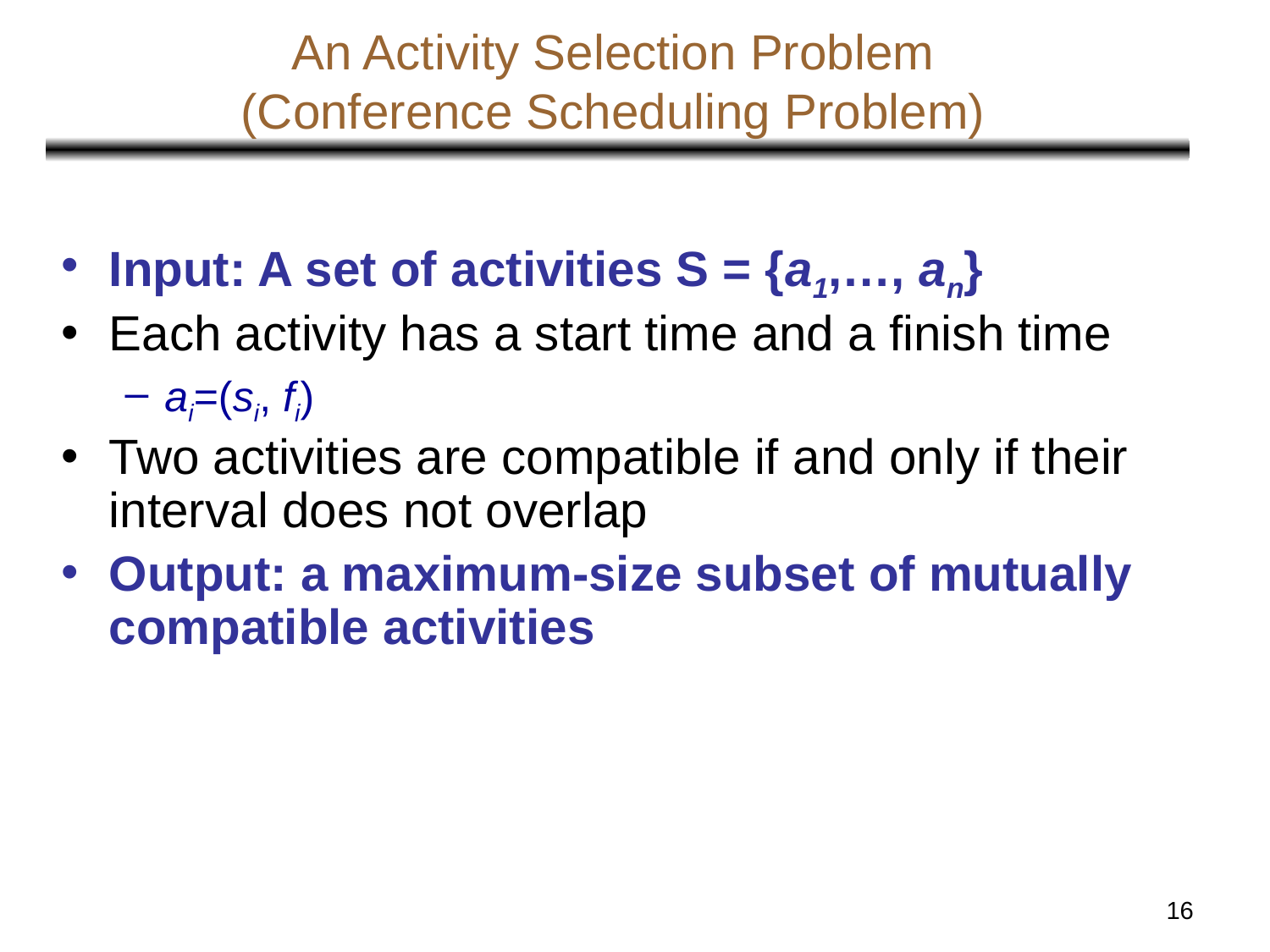

# An Activity Selection Problem (Conference Scheduling Problem)
Input: A set of activities S = {a1,…, an}
Each activity has a start time and a finish time
ai=(si, fi)
Two activities are compatible if and only if their interval does not overlap
Output: a maximum-size subset of mutually compatible activities
16